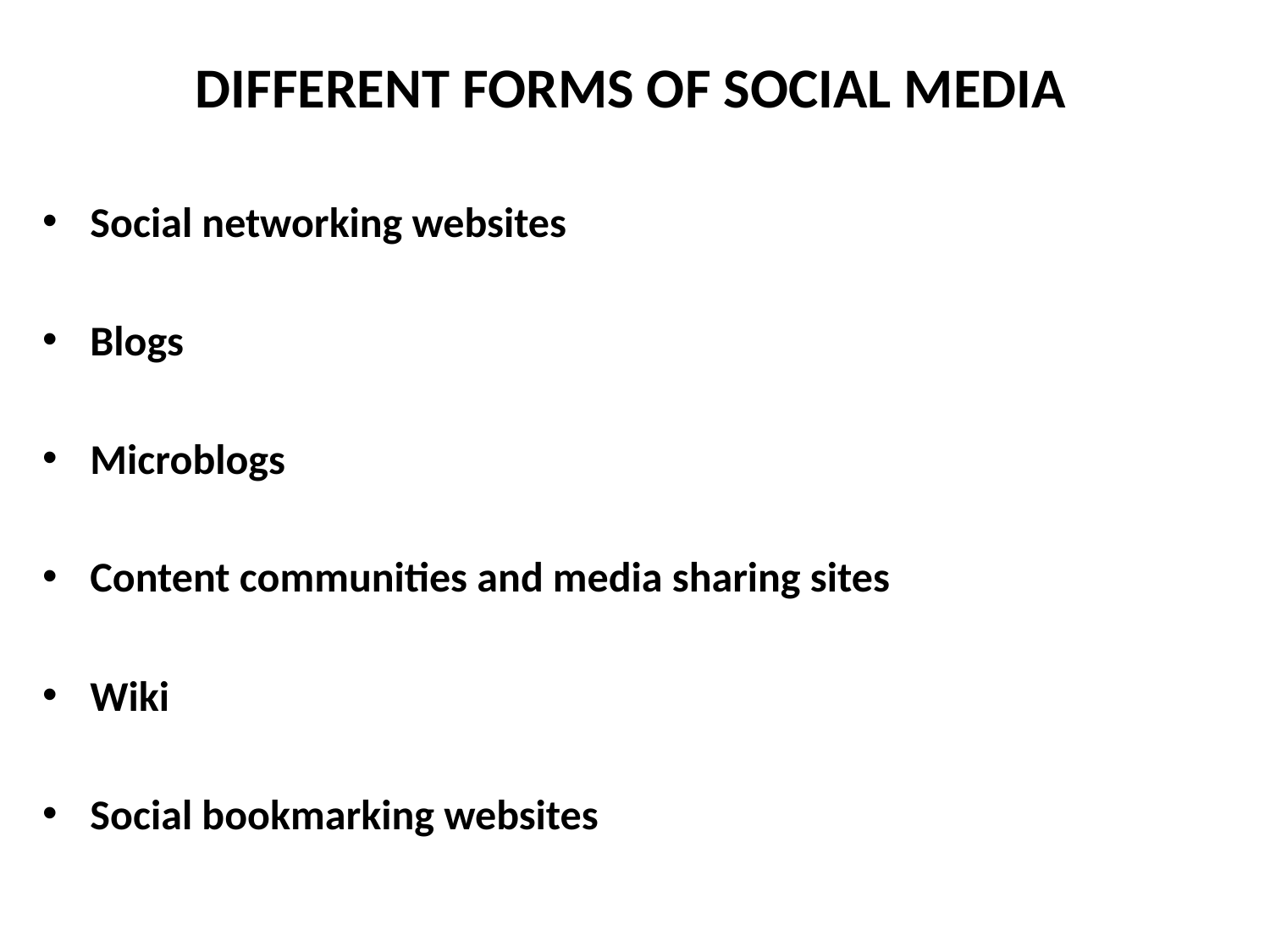

# DIFFERENT FORMS OF SOCIAL MEDIA
Social networking websites

Blogs

Microblogs

Content communities and media sharing sites

Wiki

Social bookmarking websites